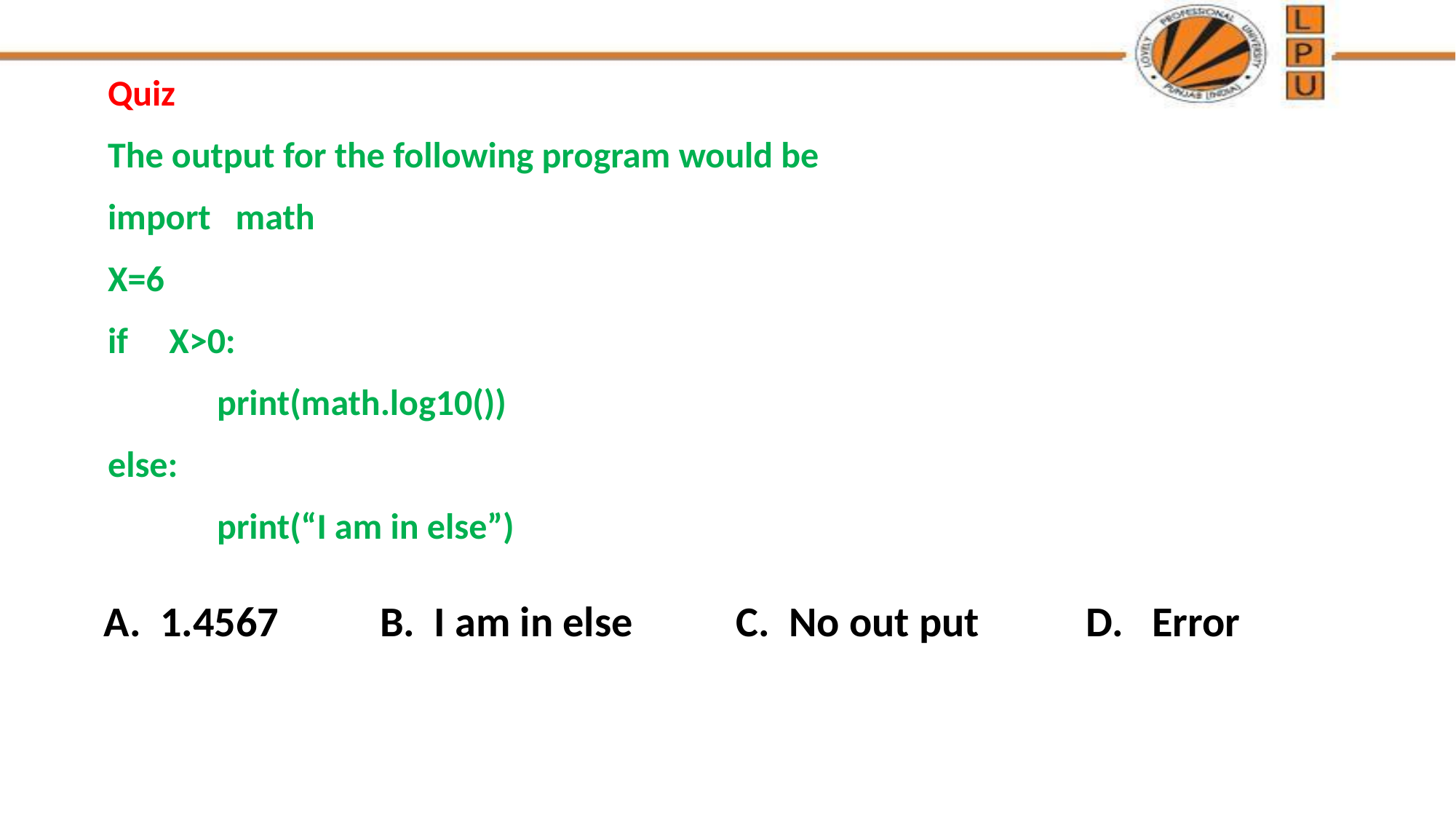

Quiz
The output for the following program would be
import   math
X=6
if     X>0:
	print(math.log10())
else:
	print(“I am in else”)
A.  1.4567	      B.  I am in else	         C.  No out put       	D.   Error